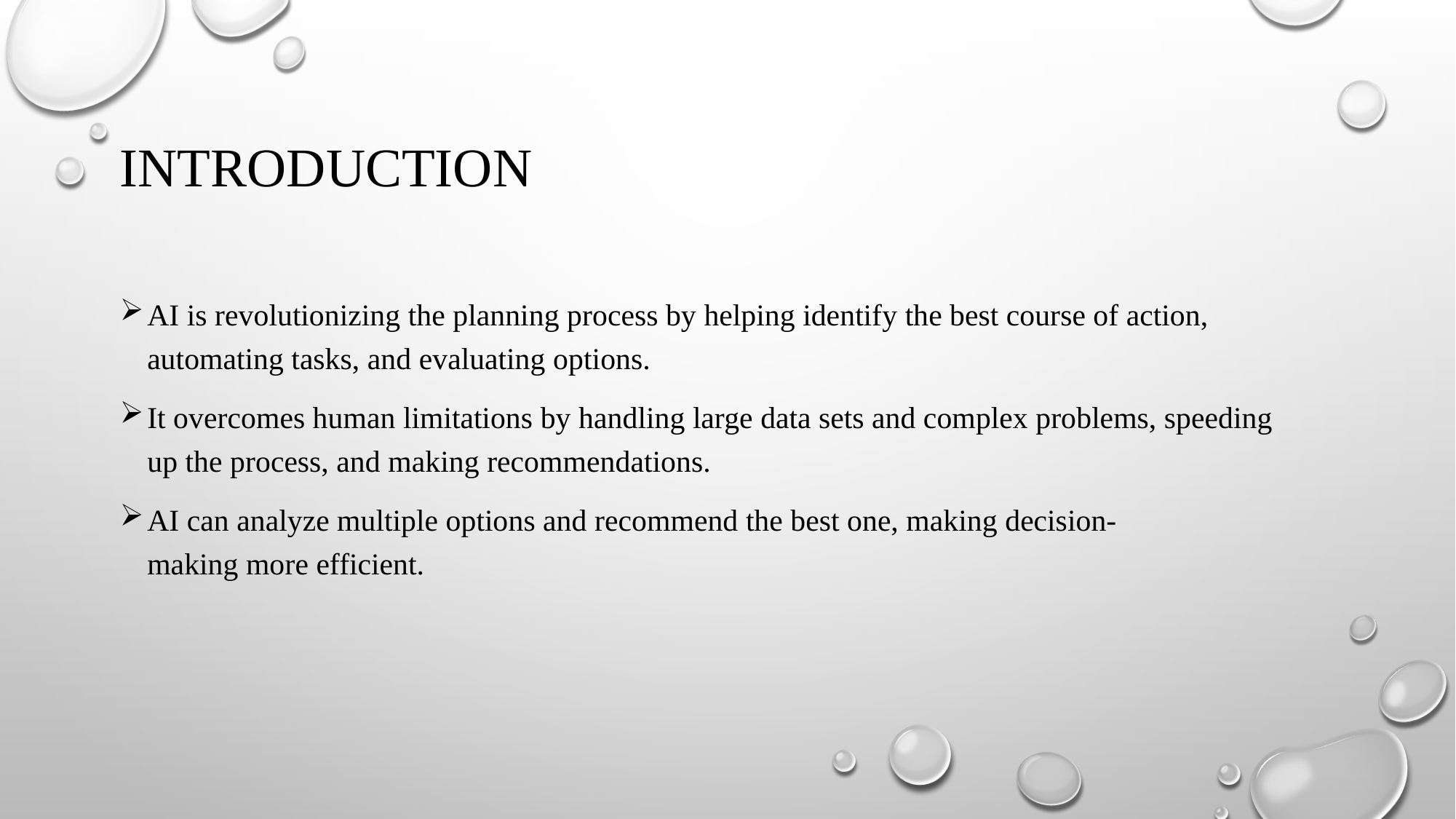

# Introduction
AI is revolutionizing the planning process by helping identify the best course of action, automating tasks, and evaluating options.
It overcomes human limitations by handling large data sets and complex problems, speeding up the process, and making recommendations.
AI can analyze multiple options and recommend the best one, making decision-making more efficient.